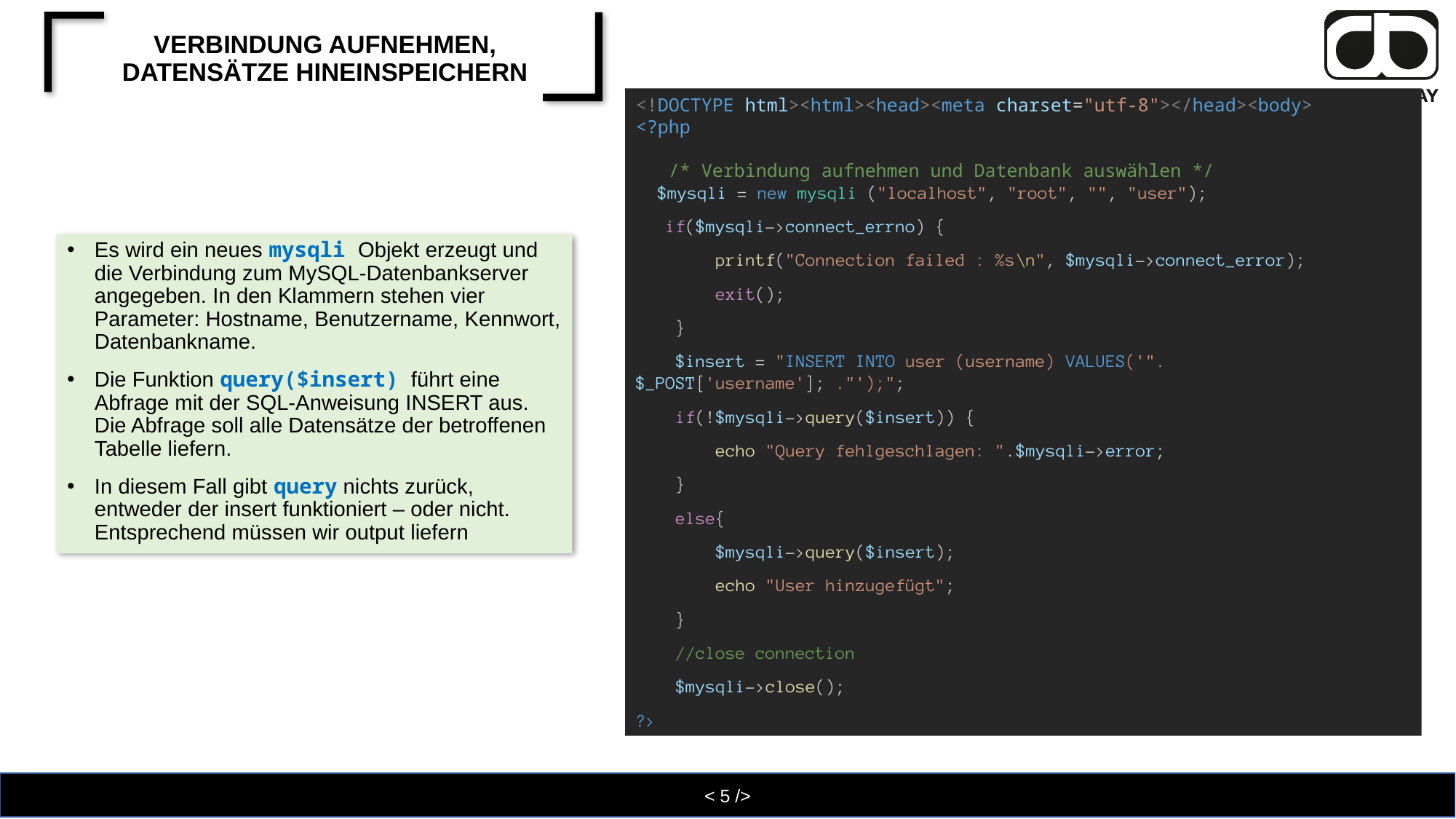

# Verbindung aufnehmen, Datensätze Hineinspeichern
<!DOCTYPE html><html><head><meta charset="utf-8"></head><body>
<?php

   /* Verbindung aufnehmen und Datenbank auswählen */
  $mysqli = new mysqli ("localhost", "root", "", "user");
   if($mysqli->connect_errno) {
        printf("Connection failed : %s\n", $mysqli->connect_error);
        exit();
    }
    $insert = "INSERT INTO user (username) VALUES('".$_POST['username']; ."');";
    if(!$mysqli->query($insert)) {
        echo "Query fehlgeschlagen: ".$mysqli->error;
    }
    else{
        $mysqli->query($insert);
        echo "User hinzugefügt";
    }
    //close connection
    $mysqli->close();
?>
Es wird ein neues mysqli Objekt erzeugt und die Verbindung zum MySQL-Datenbankserver angegeben. In den Klammern stehen vier Parameter: Hostname, Benutzername, Kennwort, Datenbankname.
Die Funktion query($insert) führt eine Abfrage mit der SQL-Anweisung INSERT aus. Die Abfrage soll alle Datensätze der betroffenen Tabelle liefern.
In diesem Fall gibt query nichts zurück, entweder der insert funktioniert – oder nicht. Entsprechend müssen wir output liefern